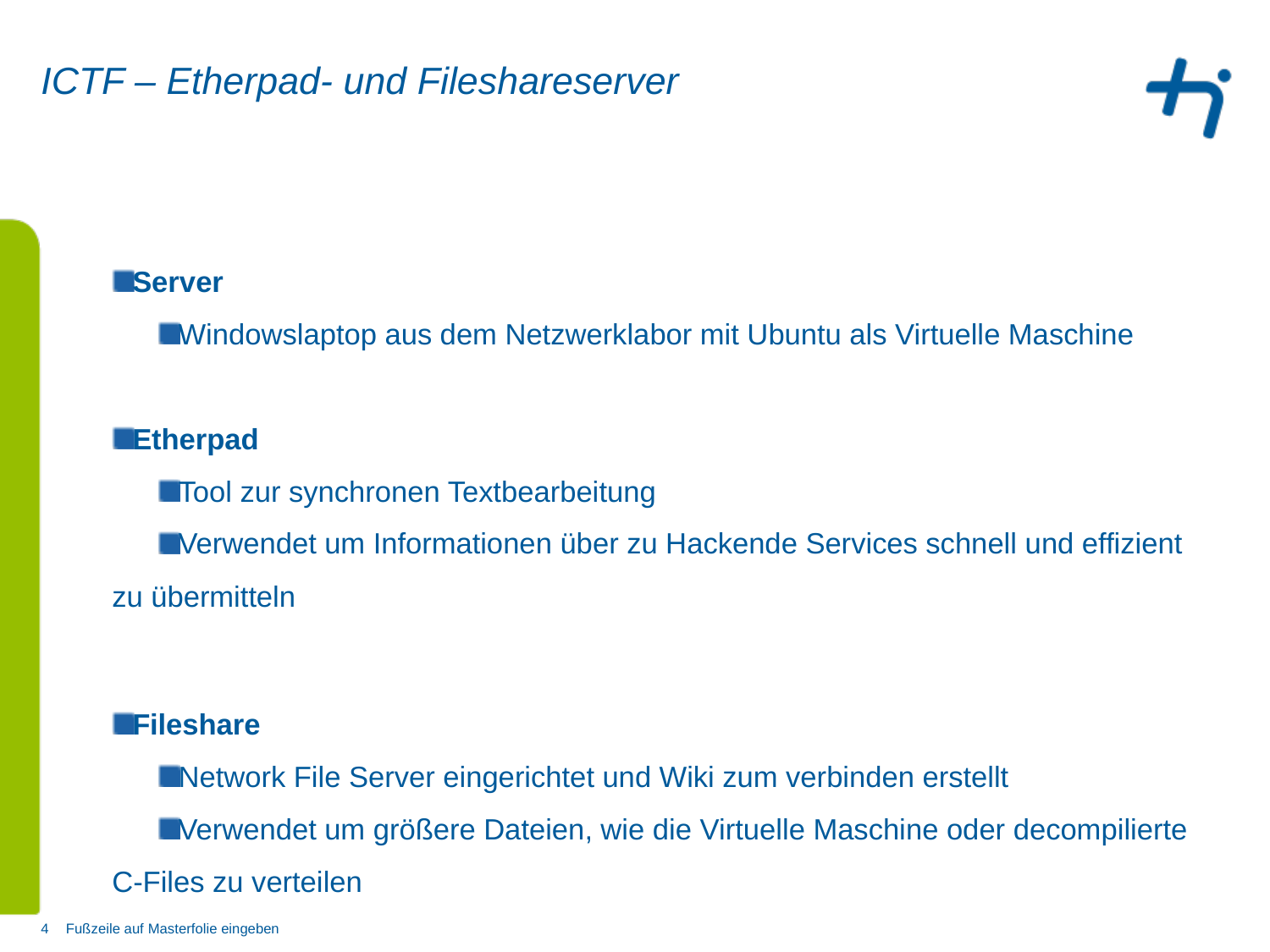

# ICTF – Etherpad- und Fileshareserver

Server
Windowslaptop aus dem Netzwerklabor mit Ubuntu als Virtuelle Maschine

Etherpad
Tool zur synchronen Textbearbeitung
Verwendet um Informationen über zu Hackende Services schnell und effizient zu übermitteln

Fileshare
Network File Server eingerichtet und Wiki zum verbinden erstellt
Verwendet um größere Dateien, wie die Virtuelle Maschine oder decompilierte C-Files zu verteilen
4